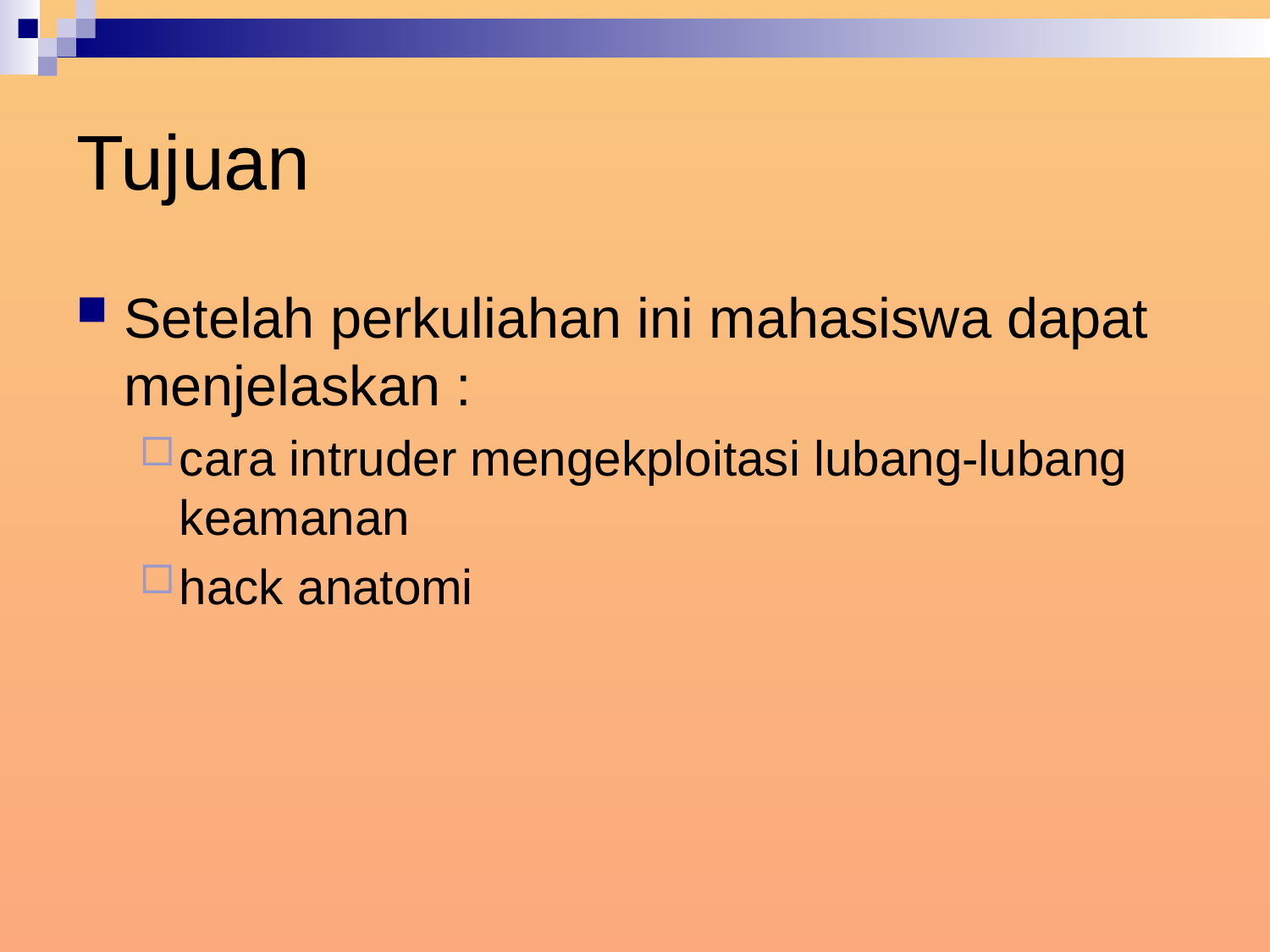

# Tujuan
Setelah perkuliahan ini mahasiswa dapat menjelaskan :
cara intruder mengekploitasi lubang-lubang keamanan
hack anatomi